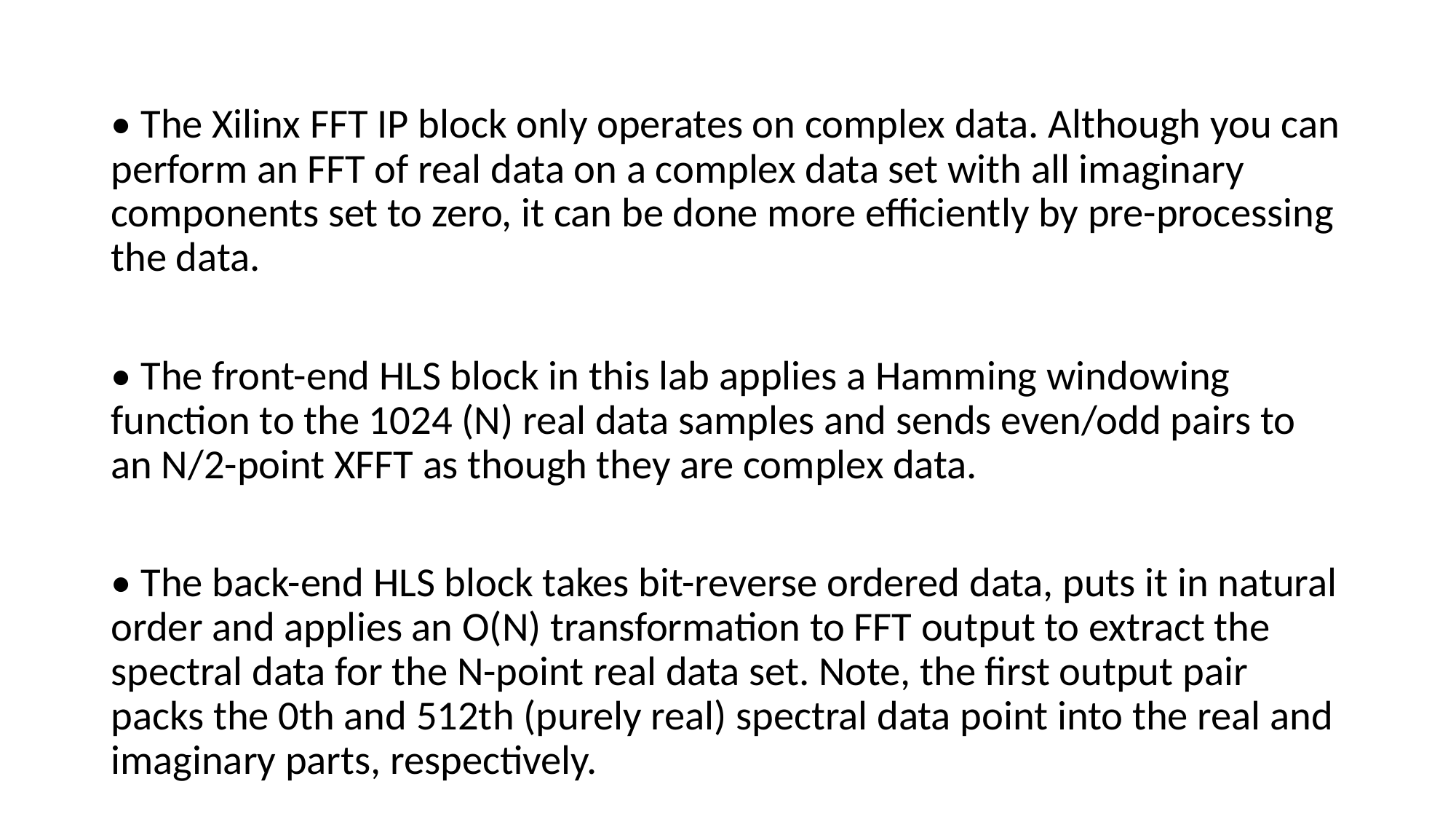

• The Xilinx FFT IP block only operates on complex data. Although you can perform an FFT of real data on a complex data set with all imaginary components set to zero, it can be done more efficiently by pre-processing the data.

• The front-end HLS block in this lab applies a Hamming windowing function to the 1024 (N) real data samples and sends even/odd pairs to an N/2-point XFFT as though they are complex data.

• The back-end HLS block takes bit-reverse ordered data, puts it in natural order and applies an O(N) transformation to FFT output to extract the spectral data for the N-point real data set. Note, the first output pair packs the 0th and 512th (purely real) spectral data point into the real and imaginary parts, respectively.